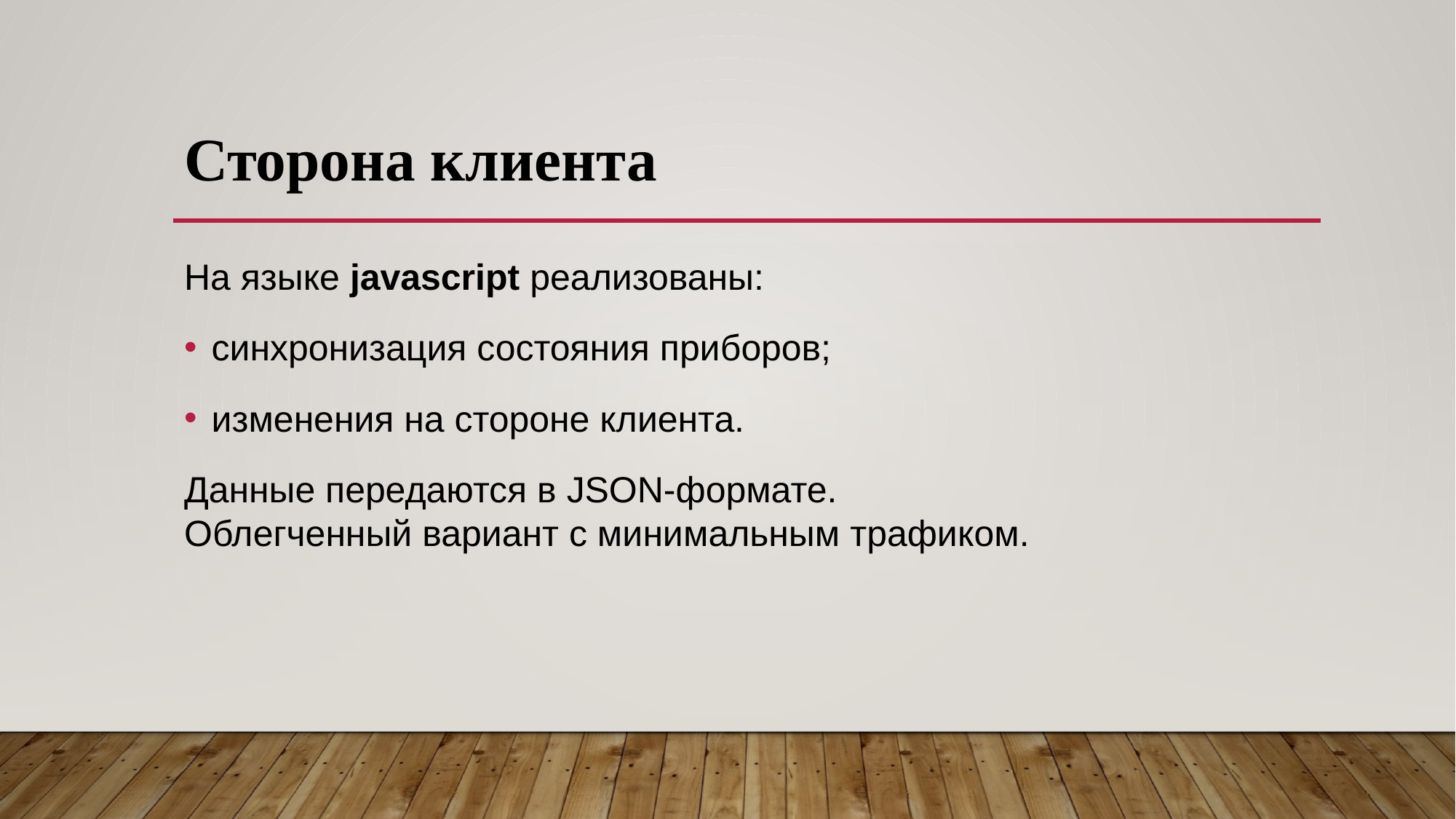

# Сторона клиента

На языке javascript реализованы:
синхронизация состояния приборов;
изменения на стороне клиента.
Данные передаются в JSON-формате.
Облегченный вариант с минимальным трафиком.